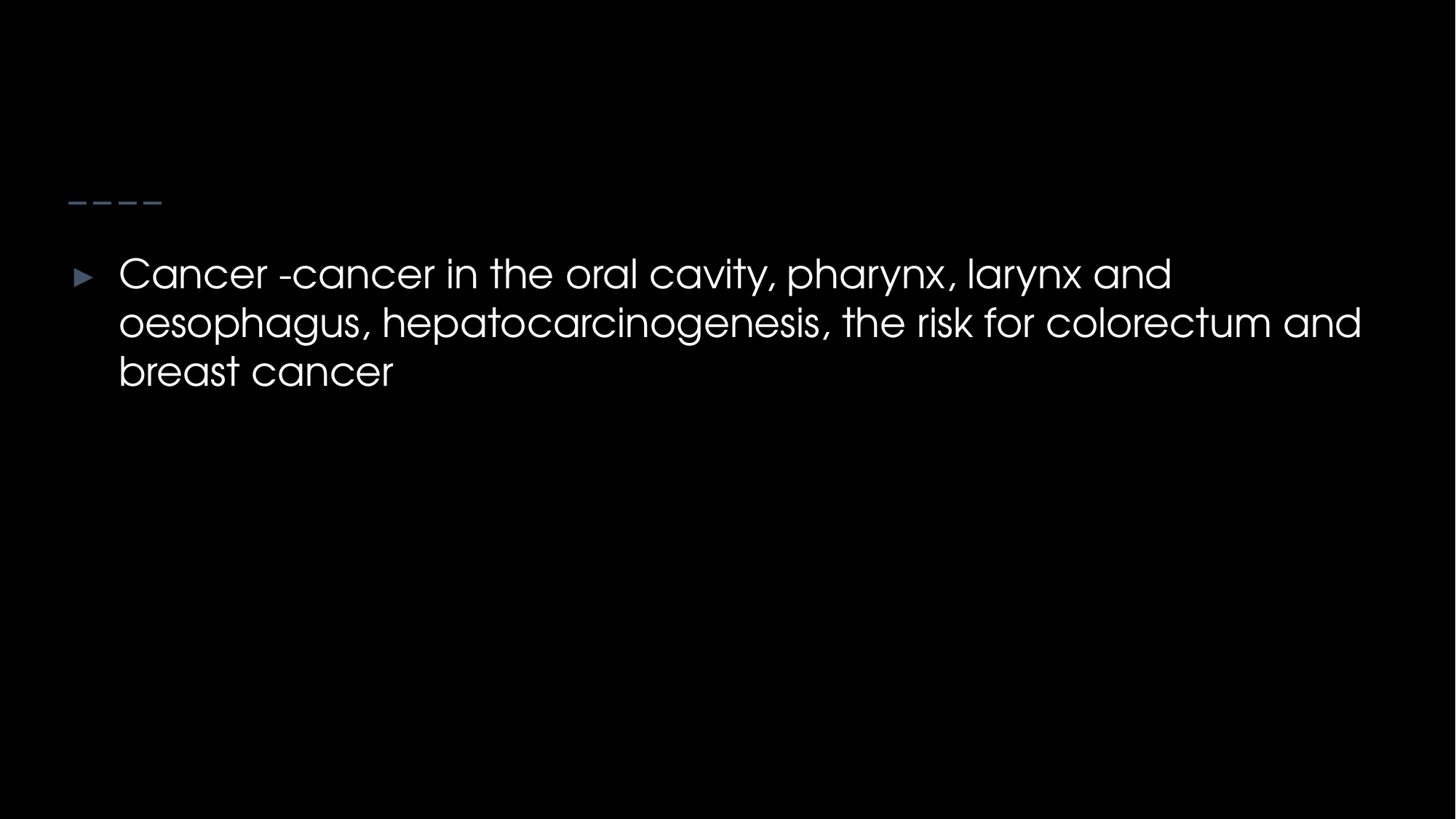

#
Cancer -cancer in the oral cavity, pharynx, larynx and oesophagus, hepatocarcinogenesis, the risk for colorectum and breast cancer